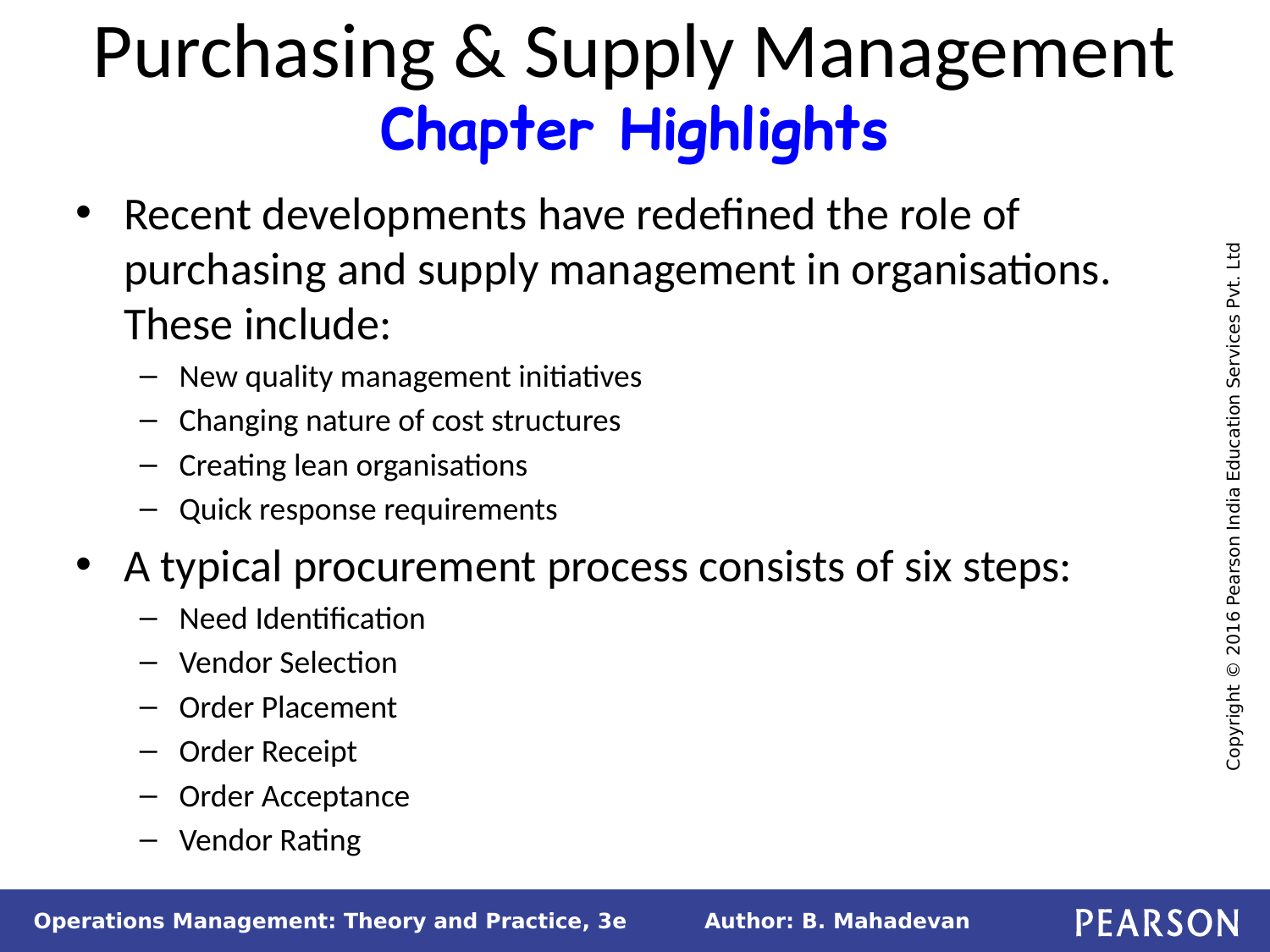

# Purchasing & Supply Management Chapter Highlights
Recent developments have redefined the role of purchasing and supply management in organisations. These include:
New quality management initiatives
Changing nature of cost structures
Creating lean organisations
Quick response requirements
A typical procurement process consists of six steps:
Need Identification
Vendor Selection
Order Placement
Order Receipt
Order Acceptance
Vendor Rating